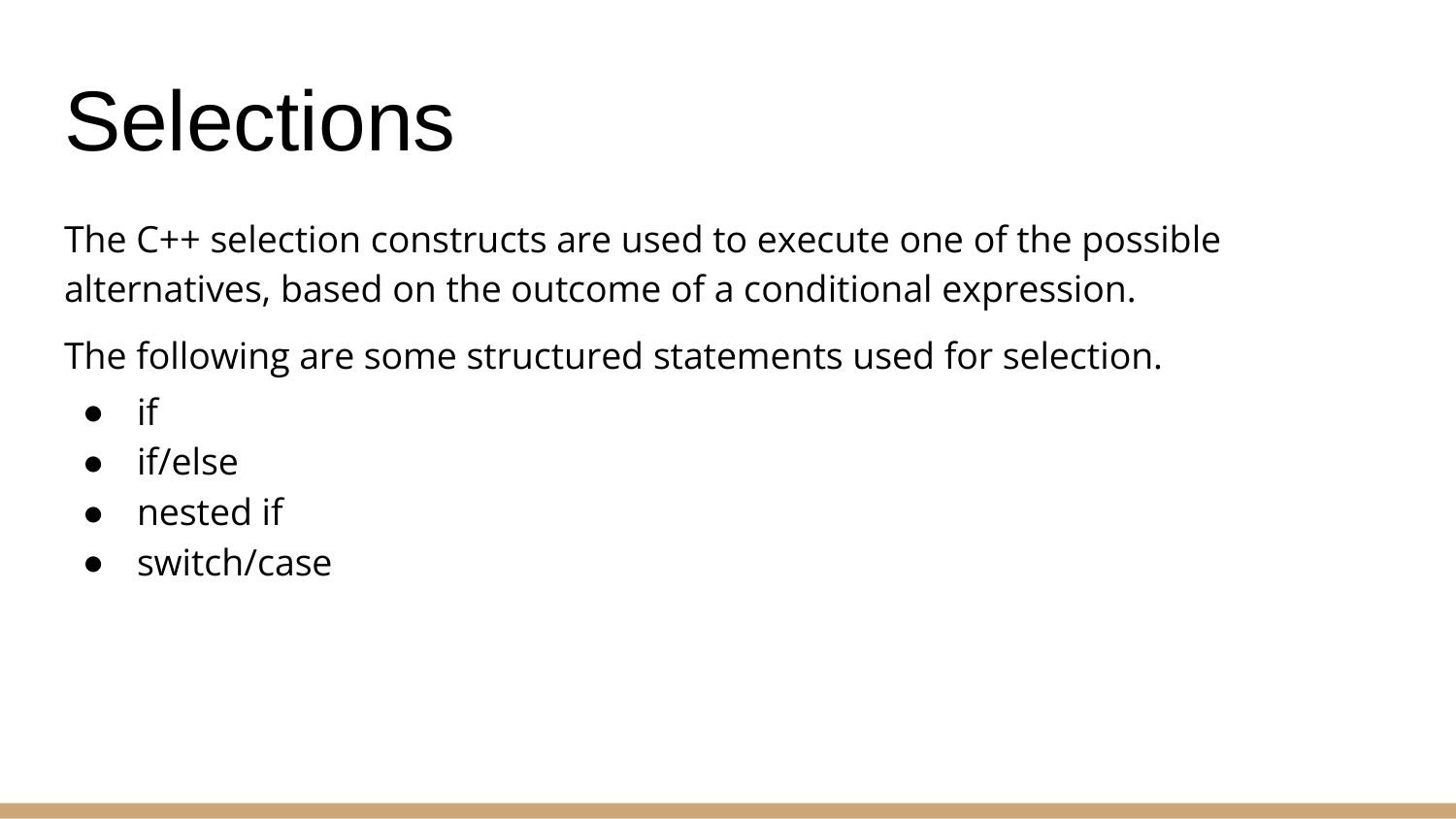

# Selections
The C++ selection constructs are used to execute one of the possible alternatives, based on the outcome of a conditional expression.
The following are some structured statements used for selection.
if
if/else
nested if
switch/case